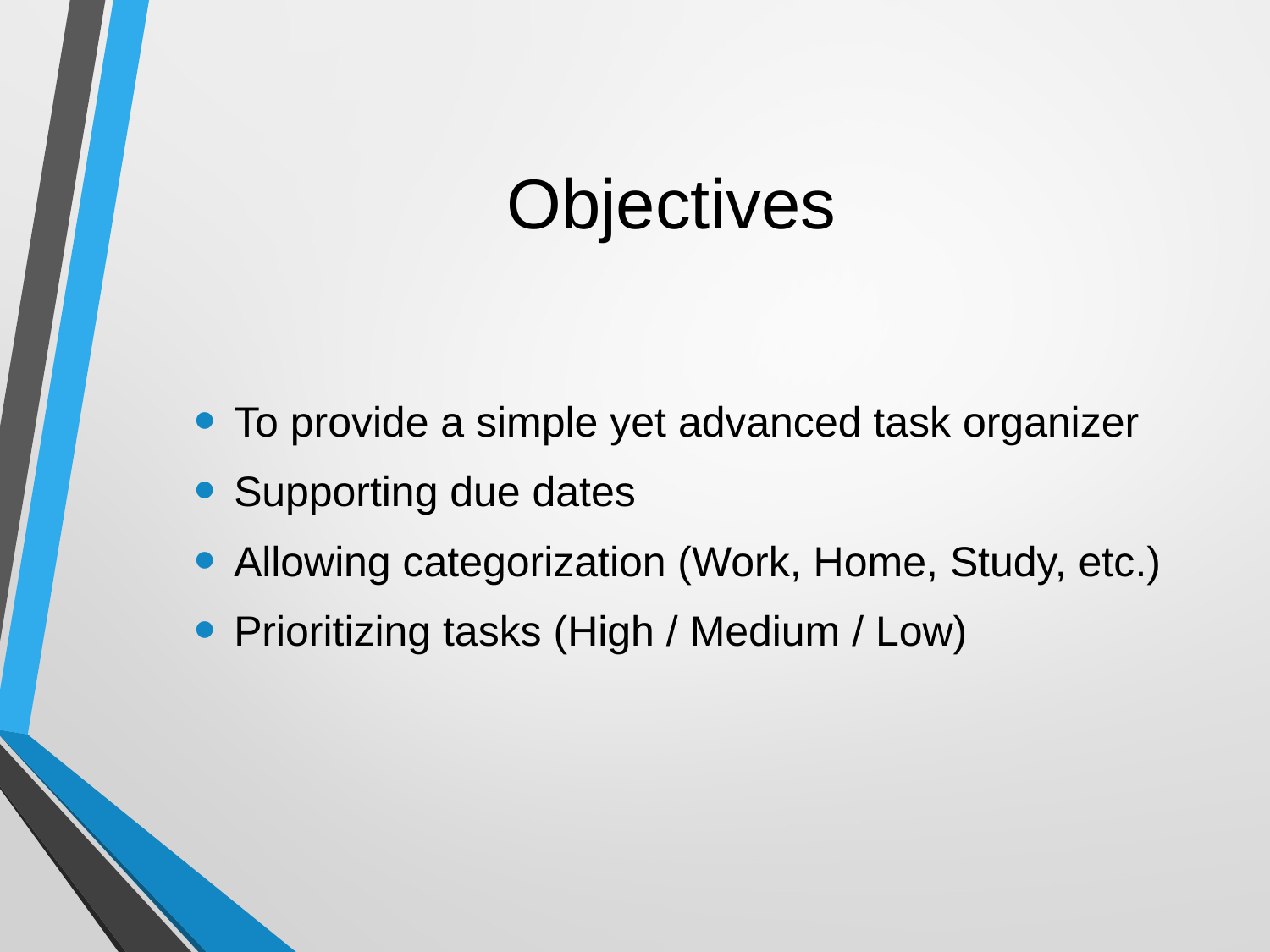

# Objectives

To provide a simple yet advanced task organizer
Supporting due dates
Allowing categorization (Work, Home, Study, etc.)
Prioritizing tasks (High / Medium / Low)